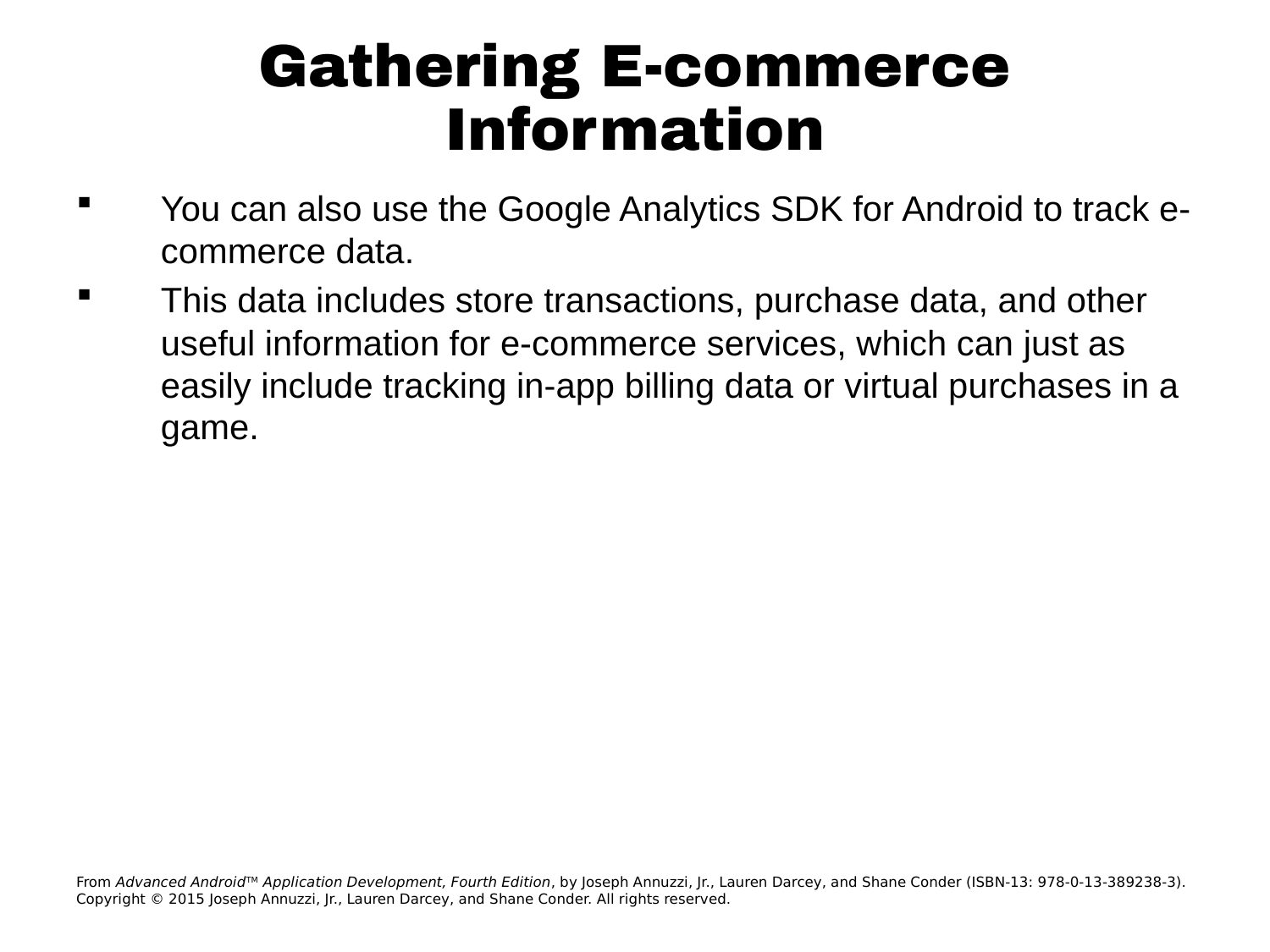

# Gathering E-commerce Information
You can also use the Google Analytics SDK for Android to track e-commerce data.
This data includes store transactions, purchase data, and other useful information for e-commerce services, which can just as easily include tracking in-app billing data or virtual purchases in a game.
From Advanced AndroidTM Application Development, Fourth Edition, by Joseph Annuzzi, Jr., Lauren Darcey, and Shane Conder (ISBN-13: 978-0-13-389238-3). Copyright © 2015 Joseph Annuzzi, Jr., Lauren Darcey, and Shane Conder. All rights reserved.